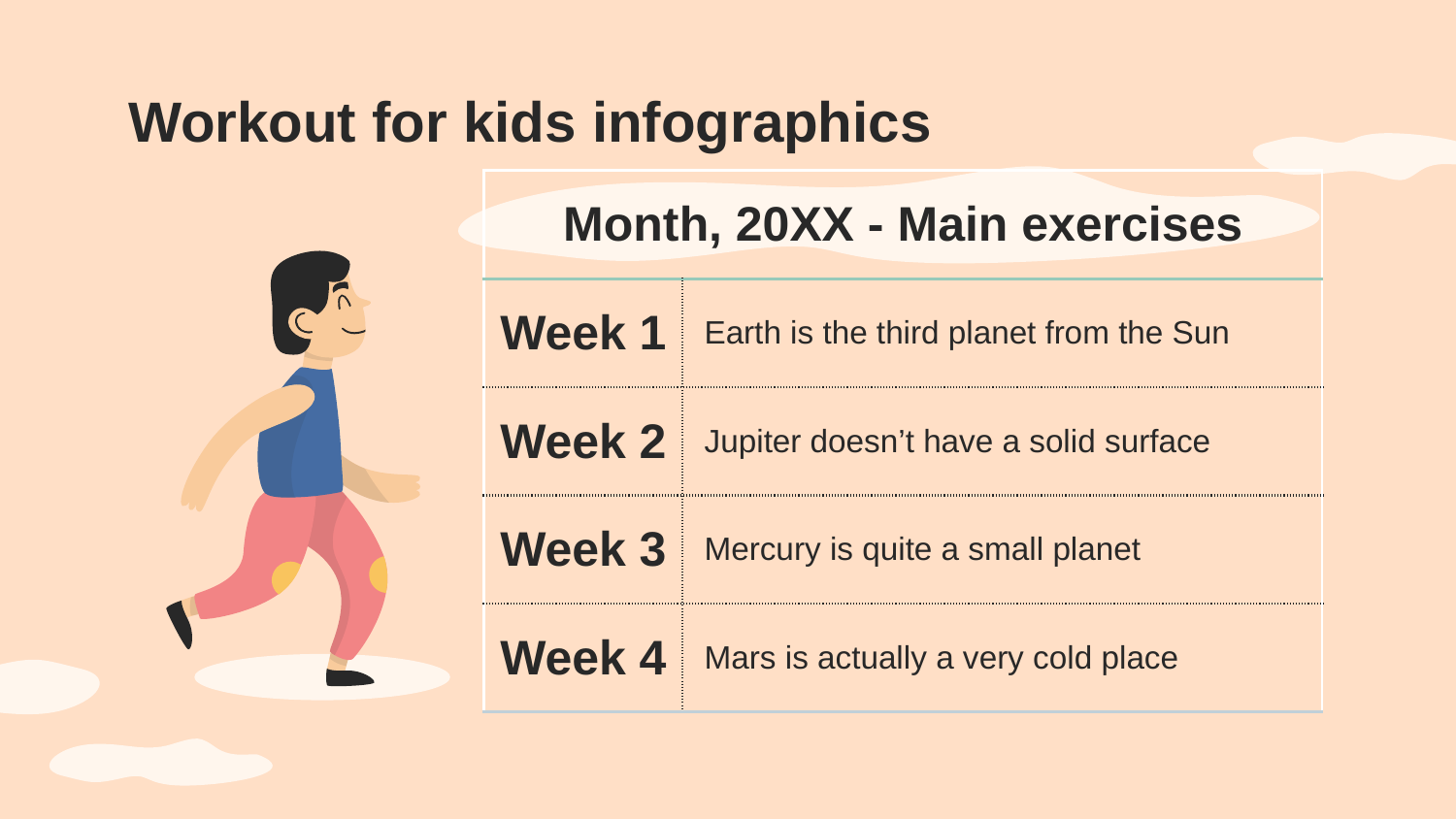

# Workout for kids infographics
| Month, 20XX - Main exercises |  |
| --- | --- |
| Week 1 | Earth is the third planet from the Sun |
| Week 2 | Jupiter doesn’t have a solid surface |
| Week 3 | Mercury is quite a small planet |
| Week 4 | Mars is actually a very cold place |